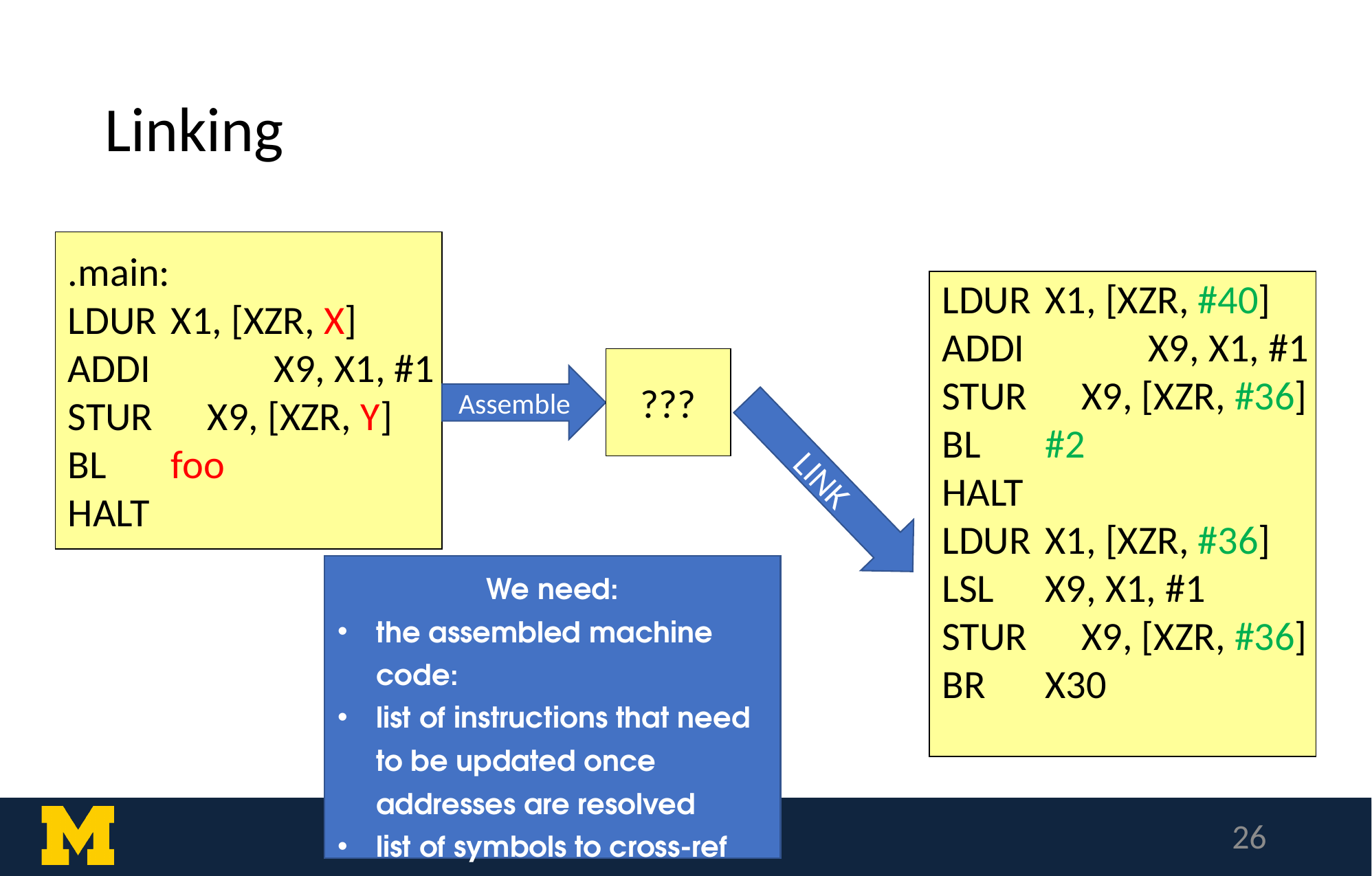

# Linking
.main:
LDUR 	X1, [XZR, X]
ADDI   	X9, X1, #1
STUR      X9, [XZR, Y]
BL 	foo
HALT
LDUR 	X1, [XZR, #40]
ADDI   	X9, X1, #1
STUR      X9, [XZR, #36]
BL 	#2
HALT
LDUR 	X1, [XZR, #36]
LSL   	X9, X1, #1
STUR      X9, [XZR, #36]
BR	X30

???
Assemble
LINK
We need:
the assembled machine code:
list of instructions that need to be updated once addresses are resolved
list of symbols to cross-ref
26